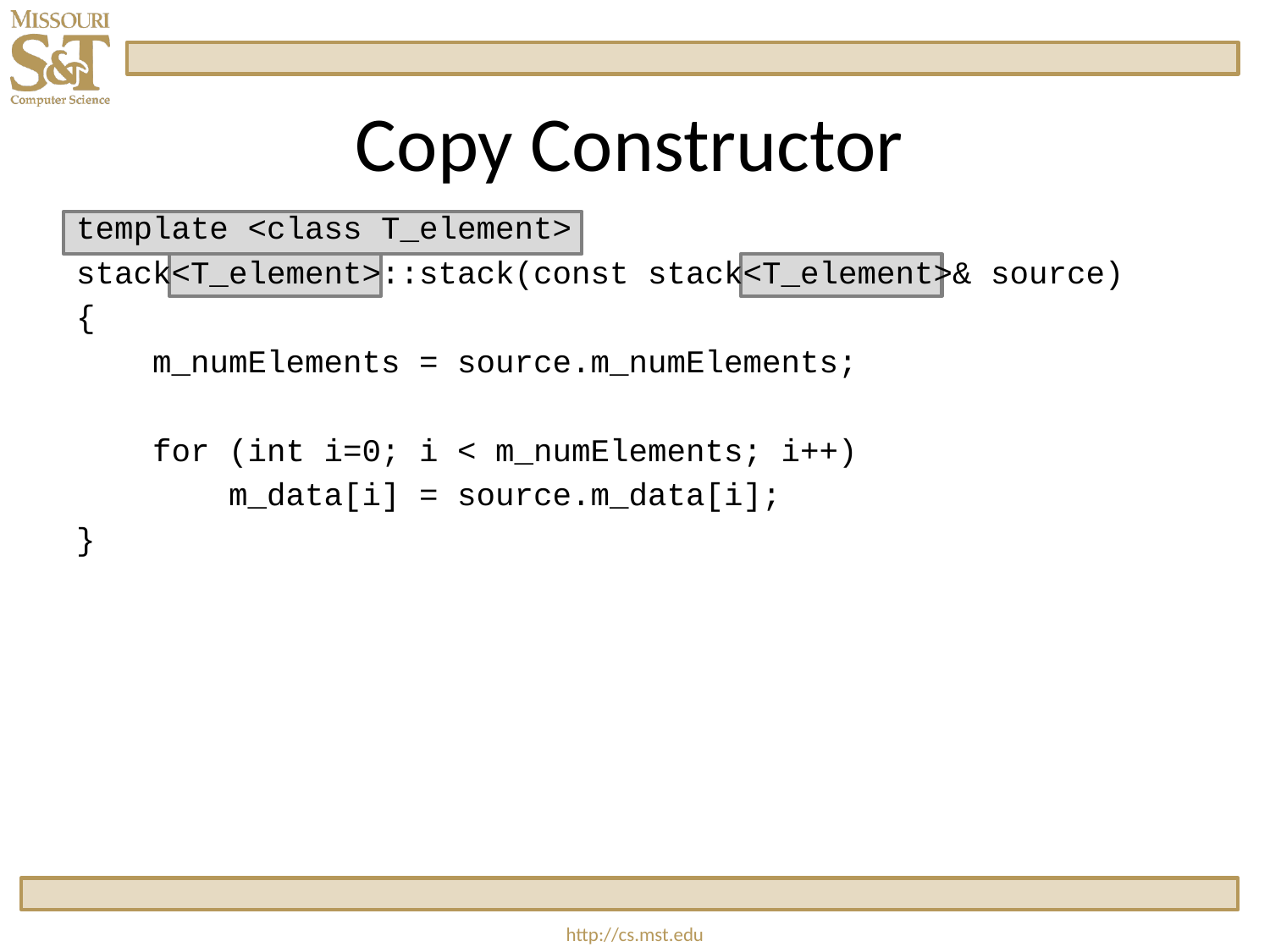

# Copy Constructor
template <class T_element>
stack<T_element>::stack(const stack<T_element>& source)
{
    m_numElements = source.m_numElements;

    for (int i=0; i < m_numElements; i++)
        m_data[i] = source.m_data[i];
}